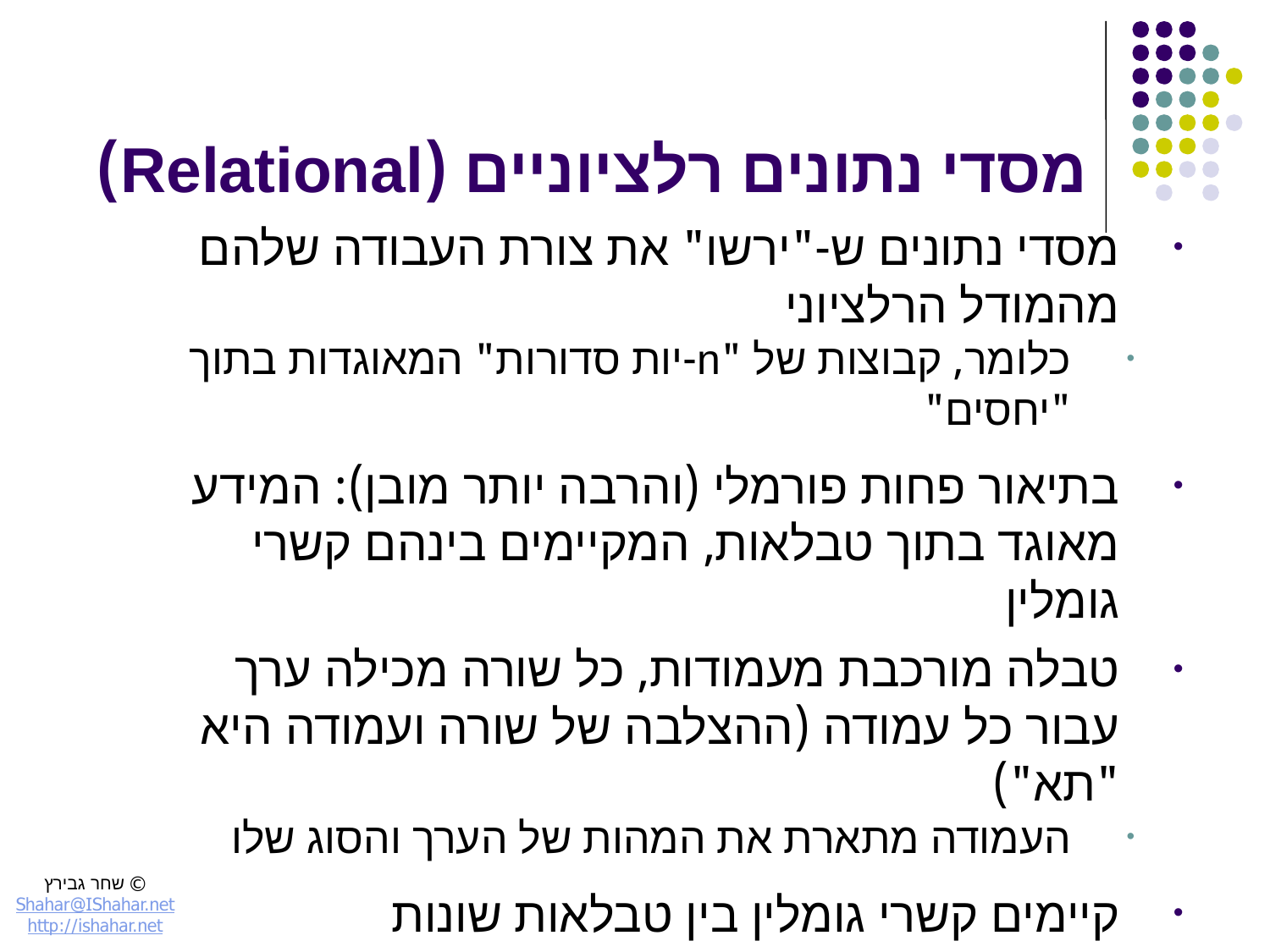

# מסדי נתונים רלציוניים (Relational)
מסדי נתונים ש-"ירשו" את צורת העבודה שלהם מהמודל הרלציוני
כלומר, קבוצות של "n-יות סדורות" המאוגדות בתוך "יחסים"
בתיאור פחות פורמלי (והרבה יותר מובן): המידע מאוגד בתוך טבלאות, המקיימים בינהם קשרי גומלין
טבלה מורכבת מעמודות, כל שורה מכילה ערך עבור כל עמודה (ההצלבה של שורה ועמודה היא "תא")
העמודה מתארת את המהות של הערך והסוג שלו
קיימים קשרי גומלין בין טבלאות שונות

© שחר גבירץ
Shahar@IShahar.net
http://ishahar.net